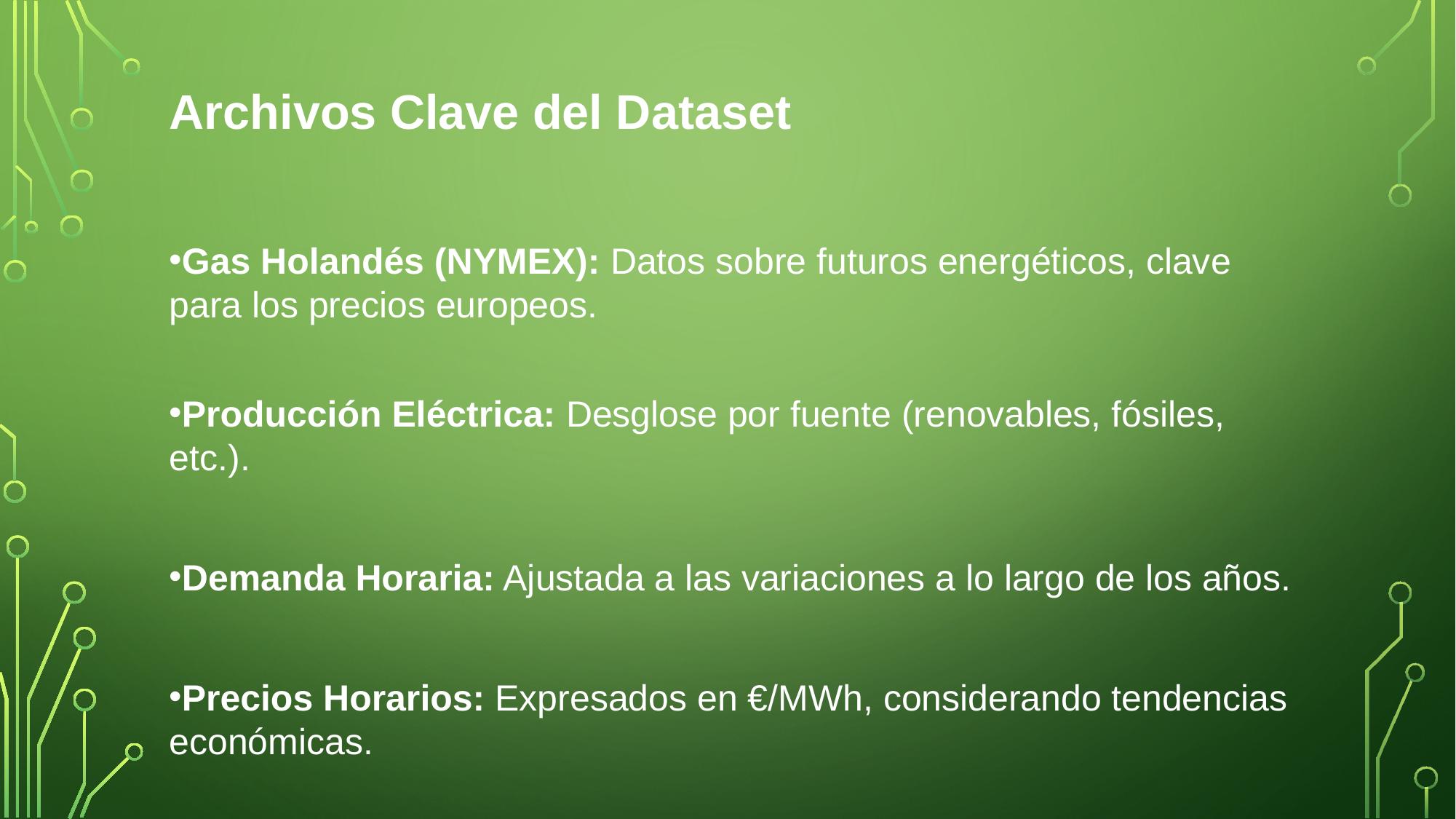

Archivos Clave del Dataset

Gas Holandés (NYMEX): Datos sobre futuros energéticos, clave para los precios europeos.

Producción Eléctrica: Desglose por fuente (renovables, fósiles, etc.).

Demanda Horaria: Ajustada a las variaciones a lo largo de los años.

Precios Horarios: Expresados en €/MWh, considerando tendencias económicas.